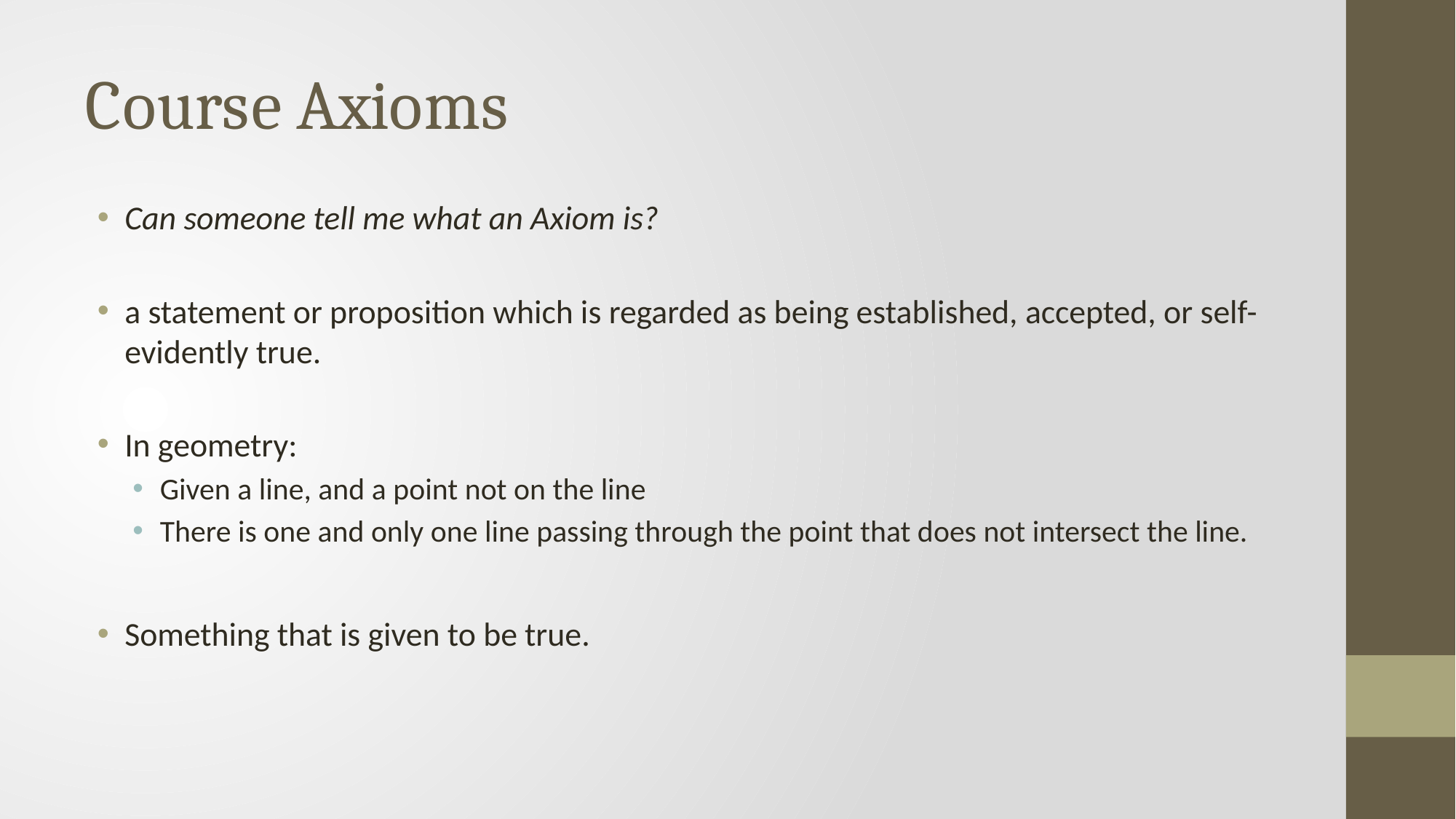

# Course Axioms
Can someone tell me what an Axiom is?

a statement or proposition which is regarded as being established, accepted, or self-evidently true.

In geometry:
Given a line, and a point not on the line
There is one and only one line passing through the point that does not intersect the line.

Something that is given to be true.